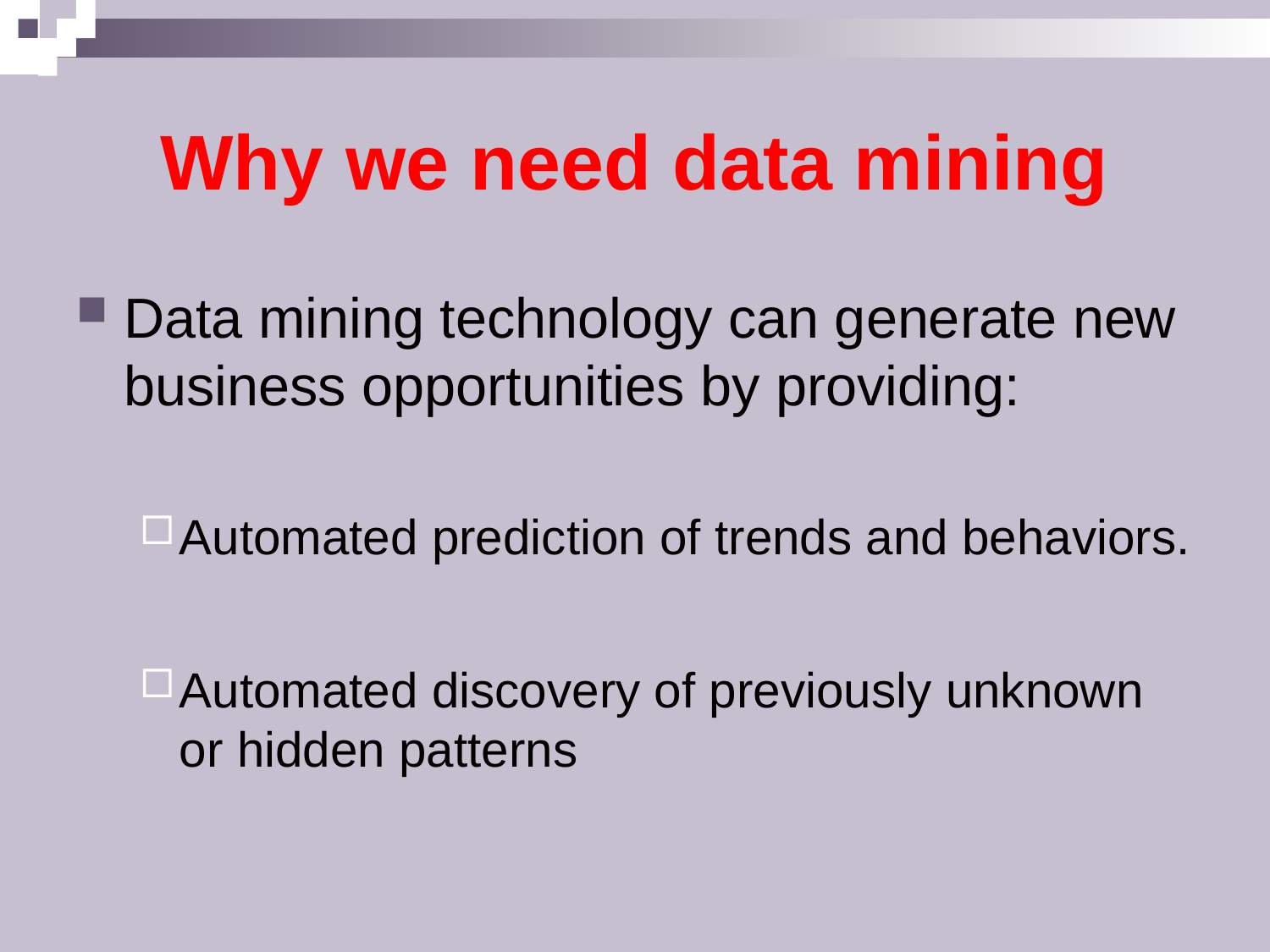

# Why we need data mining
Data mining technology can generate new business opportunities by providing:

Automated prediction of trends and behaviors.

Automated discovery of previously unknown or hidden patterns